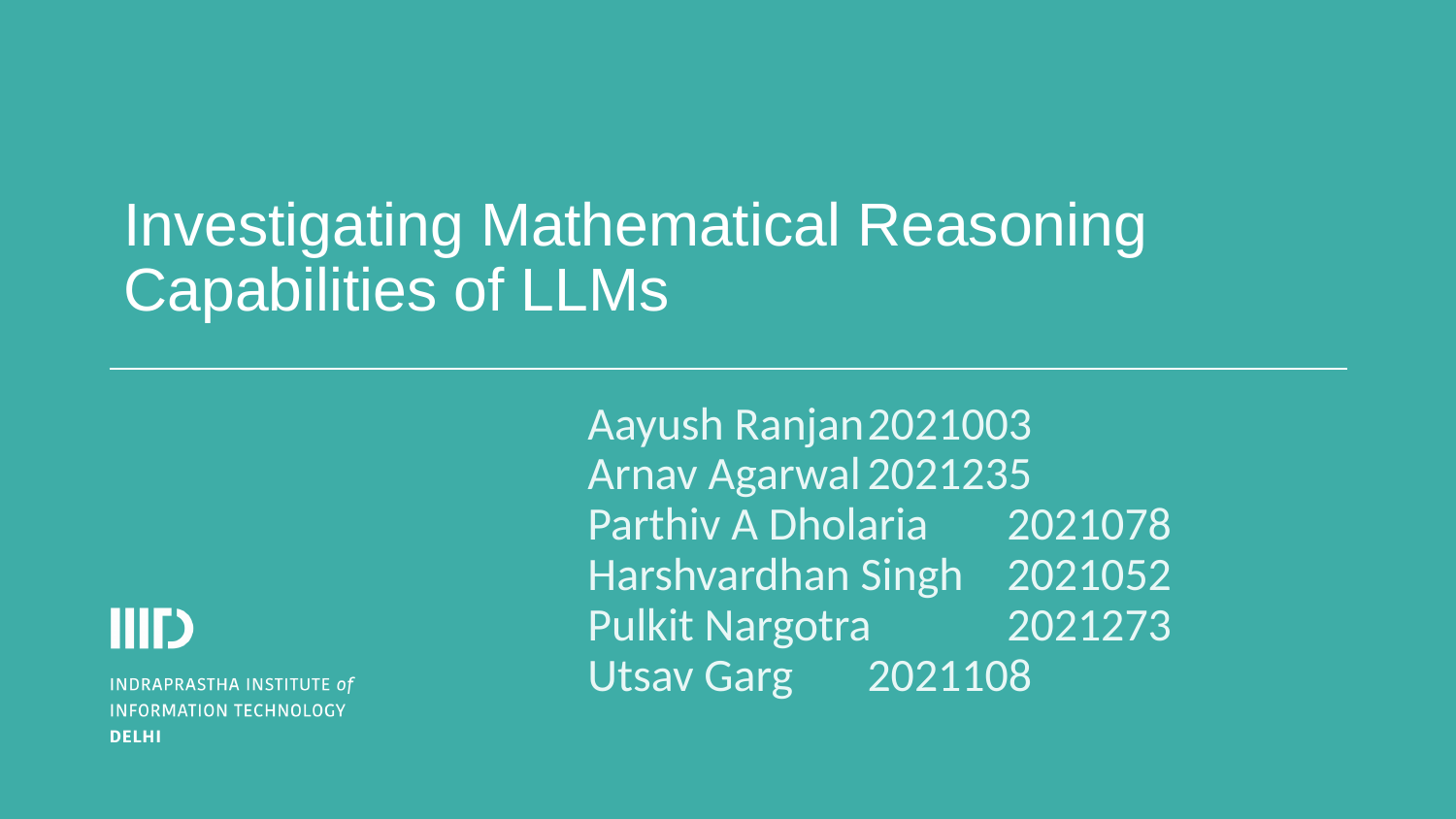

# Investigating Mathematical Reasoning Capabilities of LLMs
Aayush Ranjan			2021003
Arnav Agarwal			2021235
Parthiv A Dholaria		2021078
Harshvardhan Singh	2021052
Pulkit Nargotra		2021273
Utsav Garg				2021108